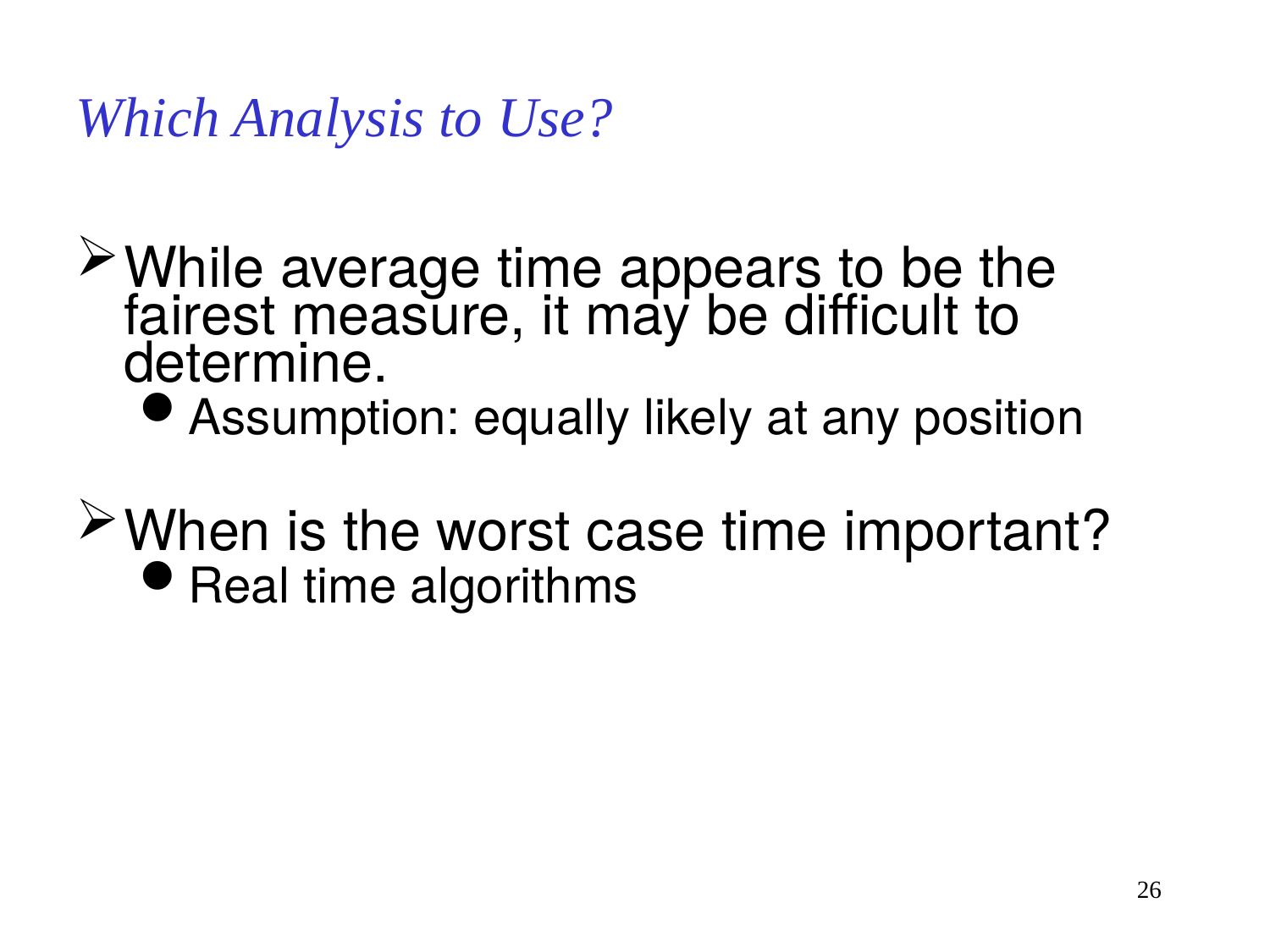

# Which Analysis to Use?
While average time appears to be the fairest measure, it may be difficult to determine.
Assumption: equally likely at any position

When is the worst case time important?
Real time algorithms

26